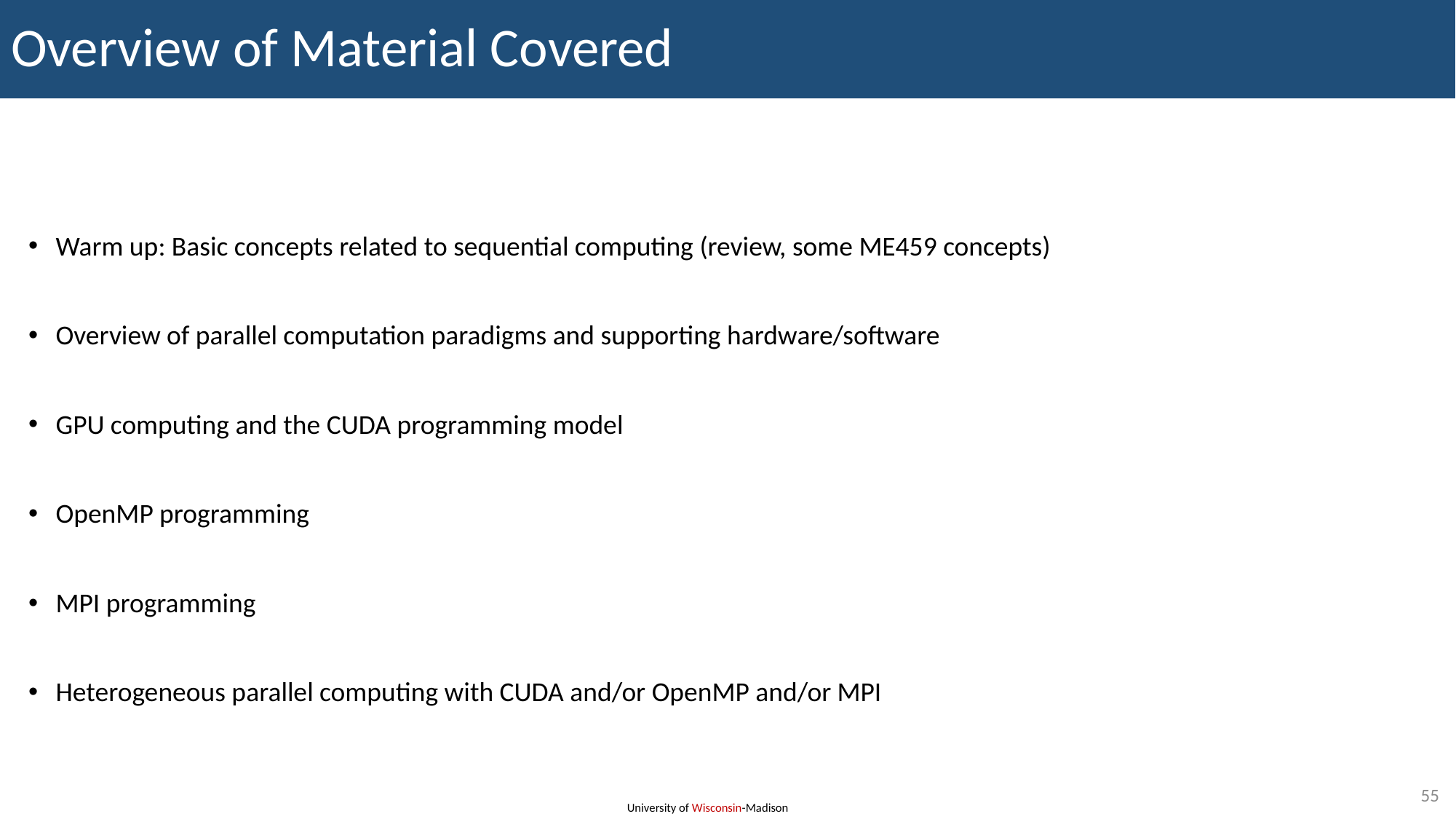

# Overview of Material Covered

Warm up: Basic concepts related to sequential computing (review, some ME459 concepts)

Overview of parallel computation paradigms and supporting hardware/software

GPU computing and the CUDA programming model

OpenMP programming

MPI programming

Heterogeneous parallel computing with CUDA and/or OpenMP and/or MPI

55